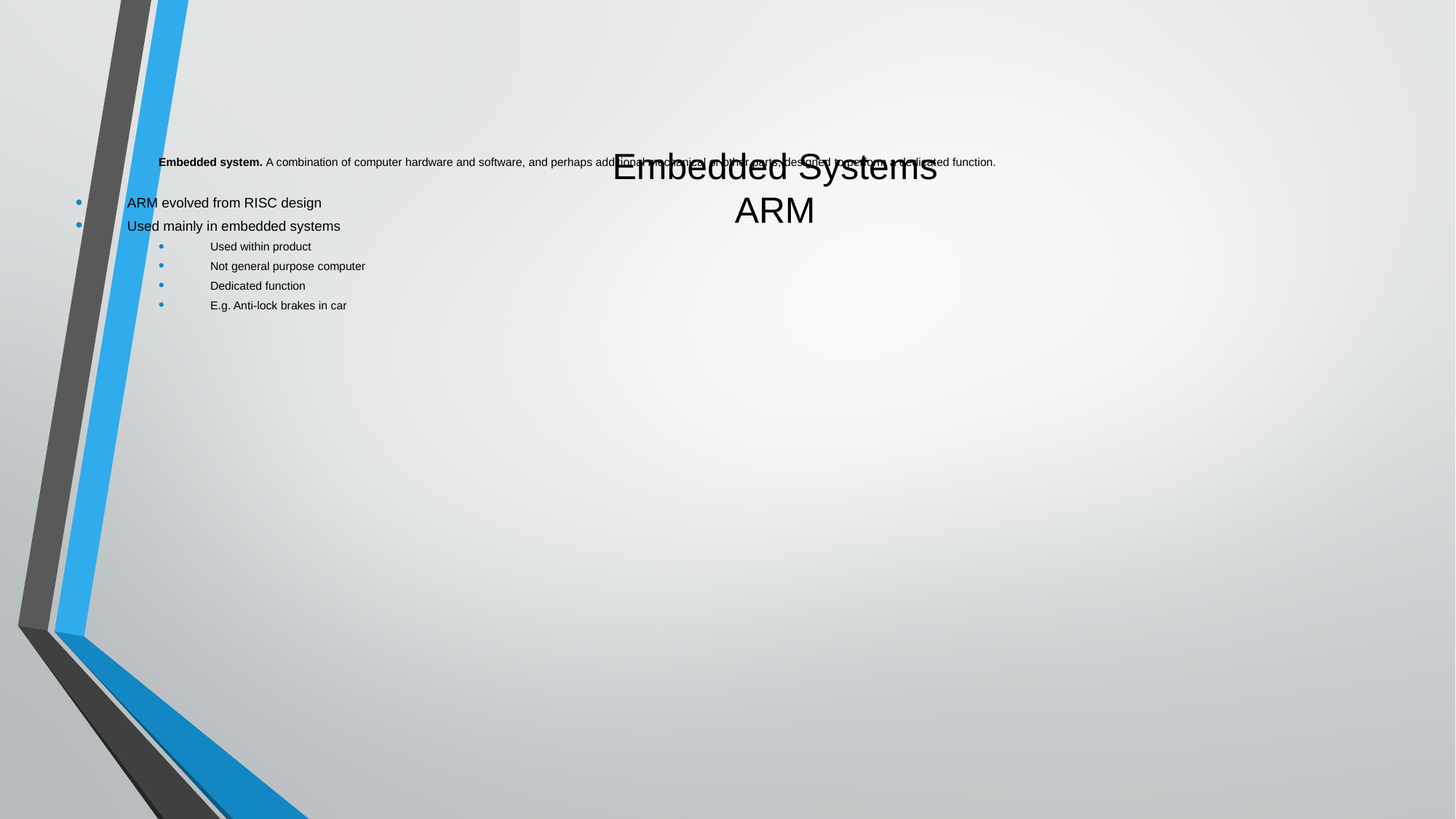

# Embedded Systems ARM
Embedded system. A combination of computer hardware and software, and perhaps additional mechanical or other parts, designed to perform a dedicated function.

ARM evolved from RISC design
Used mainly in embedded systems
Used within product
Not general purpose computer
Dedicated function
E.g. Anti-lock brakes in car